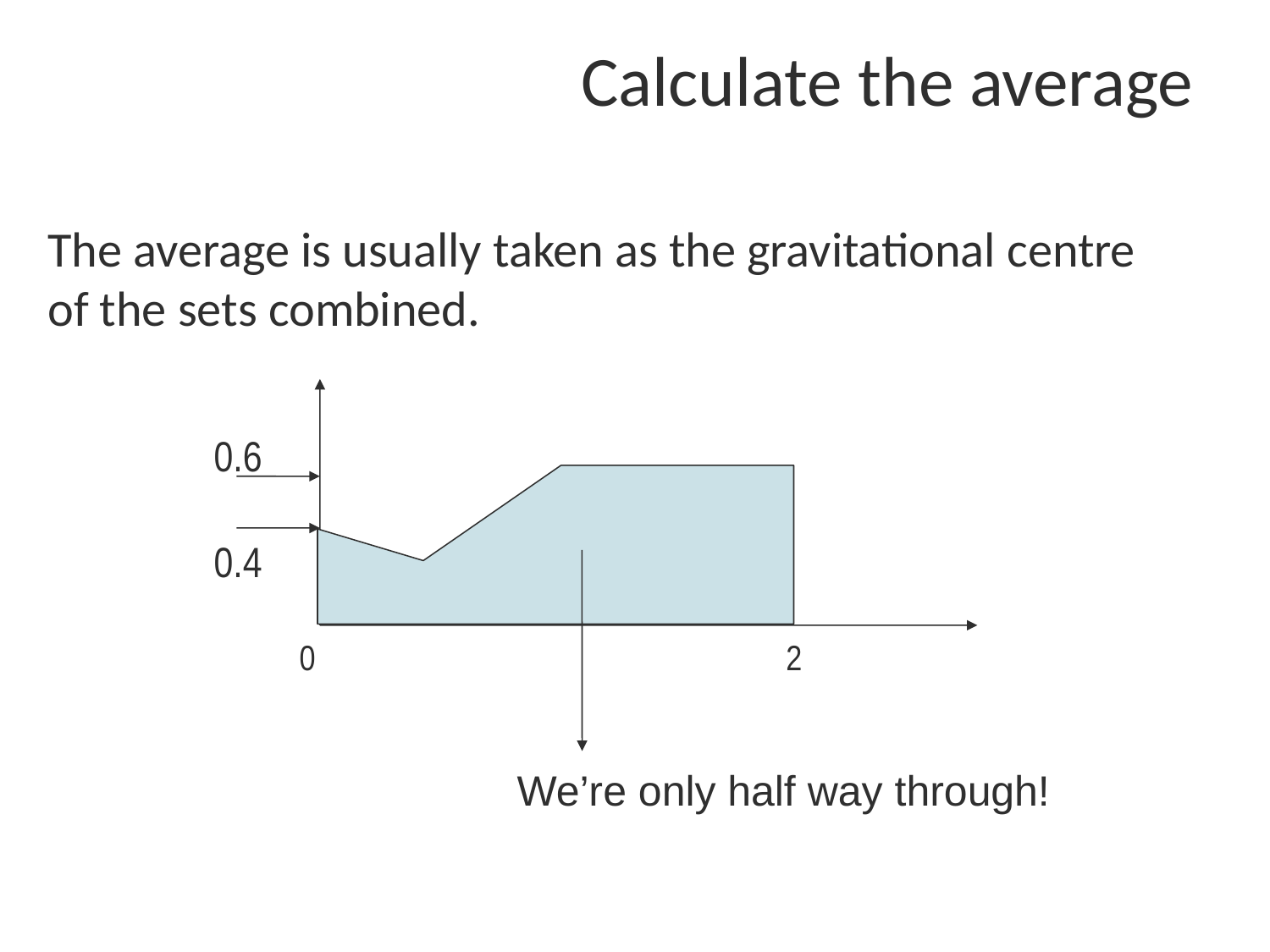

# Calculate the average
The average is usually taken as the gravitational centre of the sets combined.

0.6

0.4

0
2
We’re only half way through!